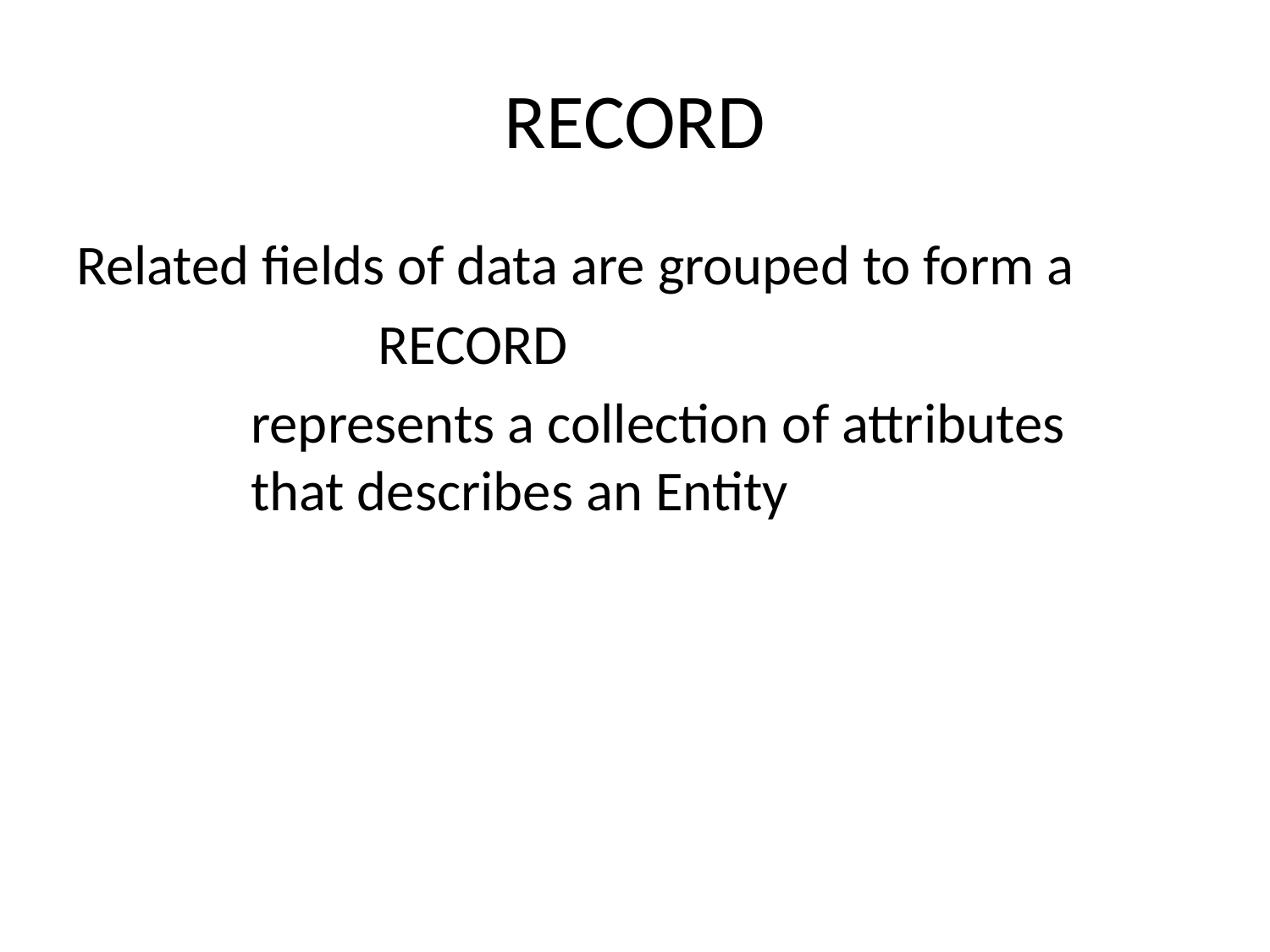

# RECORD
Related fields of data are grouped to form a
			RECORD
		represents a collection of attributes 		that describes an Entity